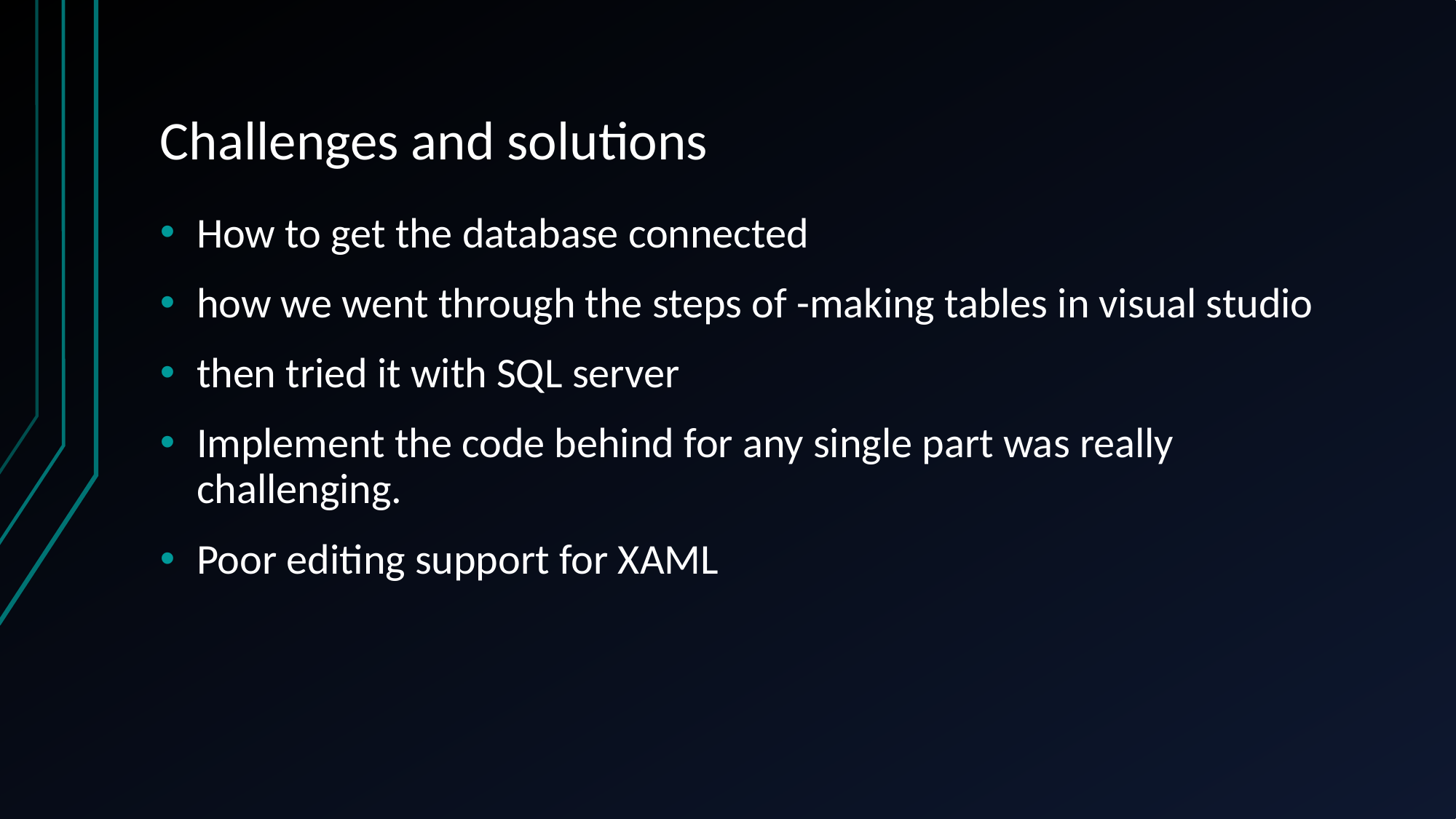

# Challenges and solutions
How to get the database connected
how we went through the steps of -making tables in visual studio
then tried it with SQL server
Implement the code behind for any single part was really challenging.
Poor editing support for XAML